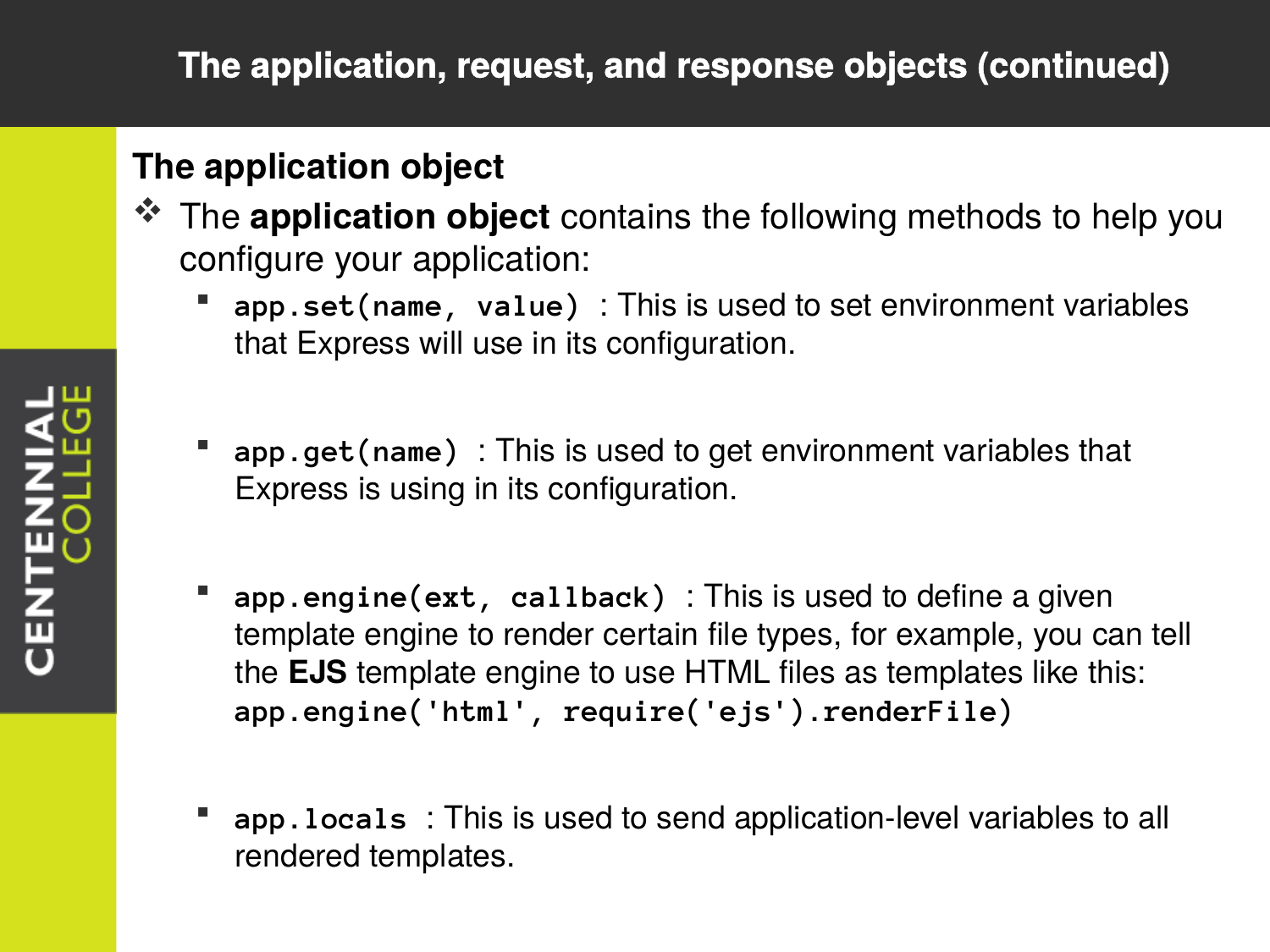

# The application, request, and response objects (continued)
The application object
The application object contains the following methods to help you configure your application:
app.set(name, value) : This is used to set environment variables that Express will use in its configuration.

app.get(name) : This is used to get environment variables that Express is using in its configuration.

app.engine(ext, callback) : This is used to define a given template engine to render certain file types, for example, you can tell the EJS template engine to use HTML files as templates like this: app.engine('html', require('ejs').renderFile)

app.locals : This is used to send application-level variables to all rendered templates.